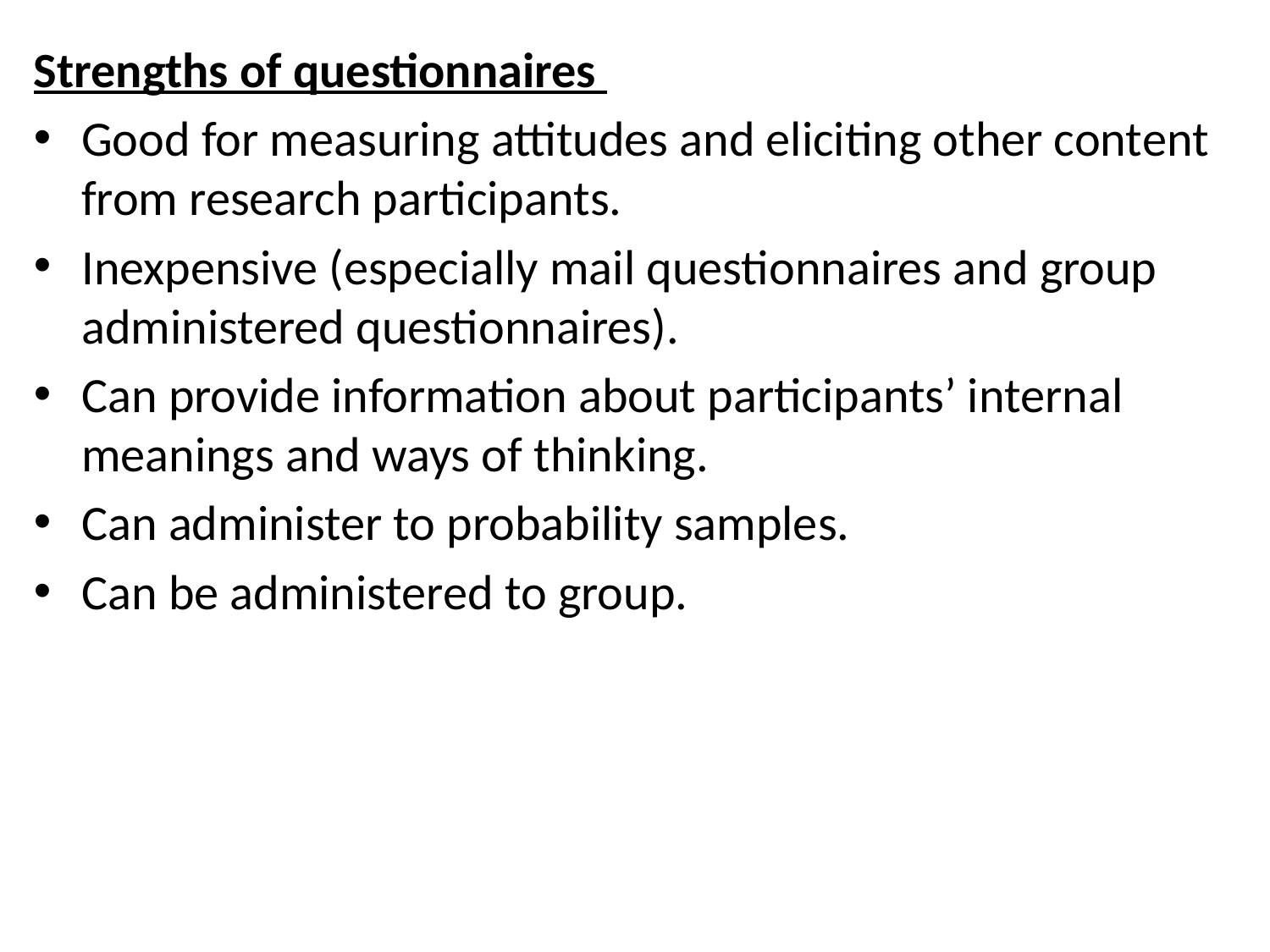

Strengths of questionnaires
Good for measuring attitudes and eliciting other content from research participants.
Inexpensive (especially mail questionnaires and group administered questionnaires).
Can provide information about participants’ internal meanings and ways of thinking.
Can administer to probability samples.
Can be administered to group.